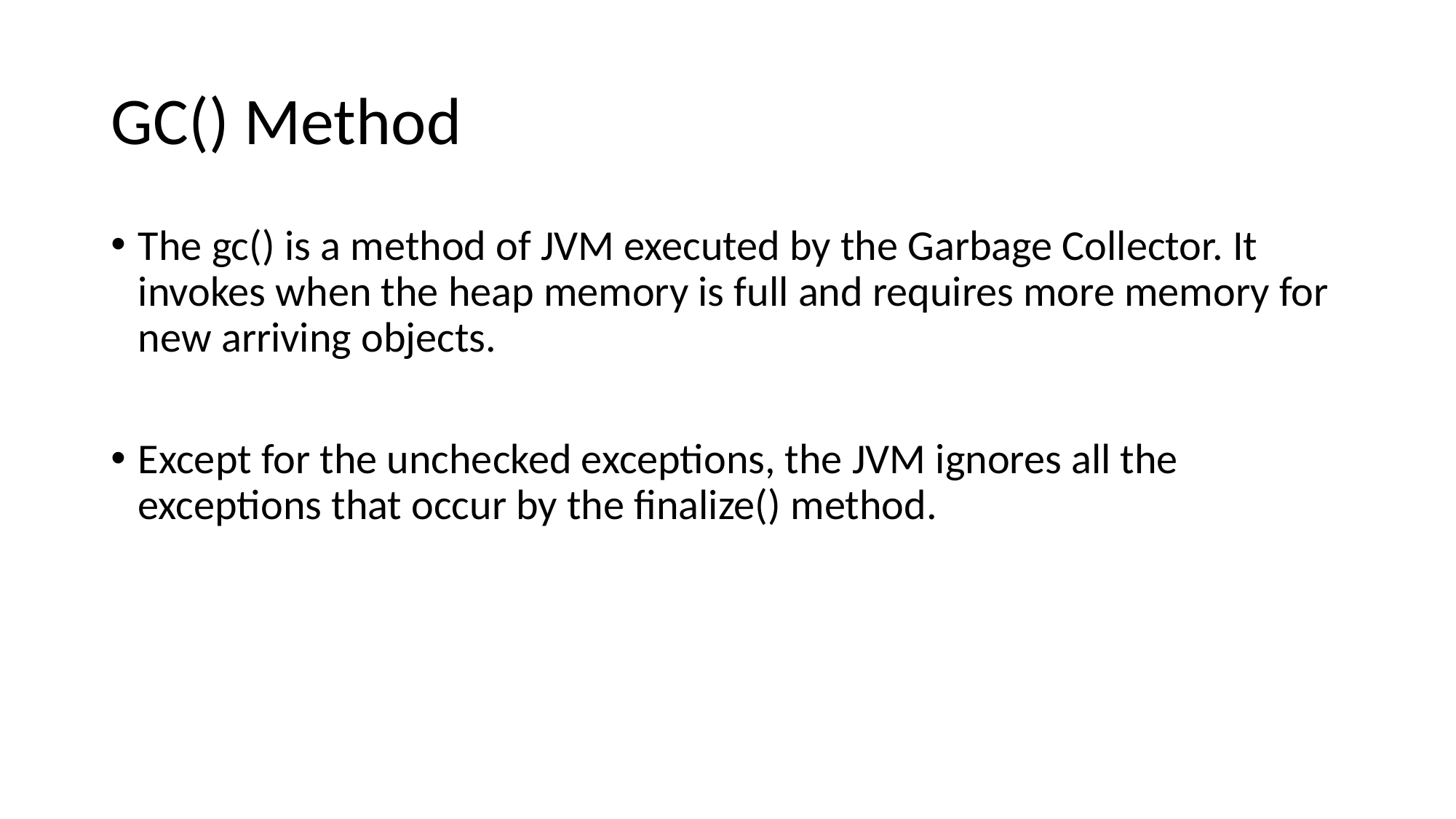

# GC() Method
The gc() is a method of JVM executed by the Garbage Collector. It invokes when the heap memory is full and requires more memory for new arriving objects.

Except for the unchecked exceptions, the JVM ignores all the exceptions that occur by the finalize() method.